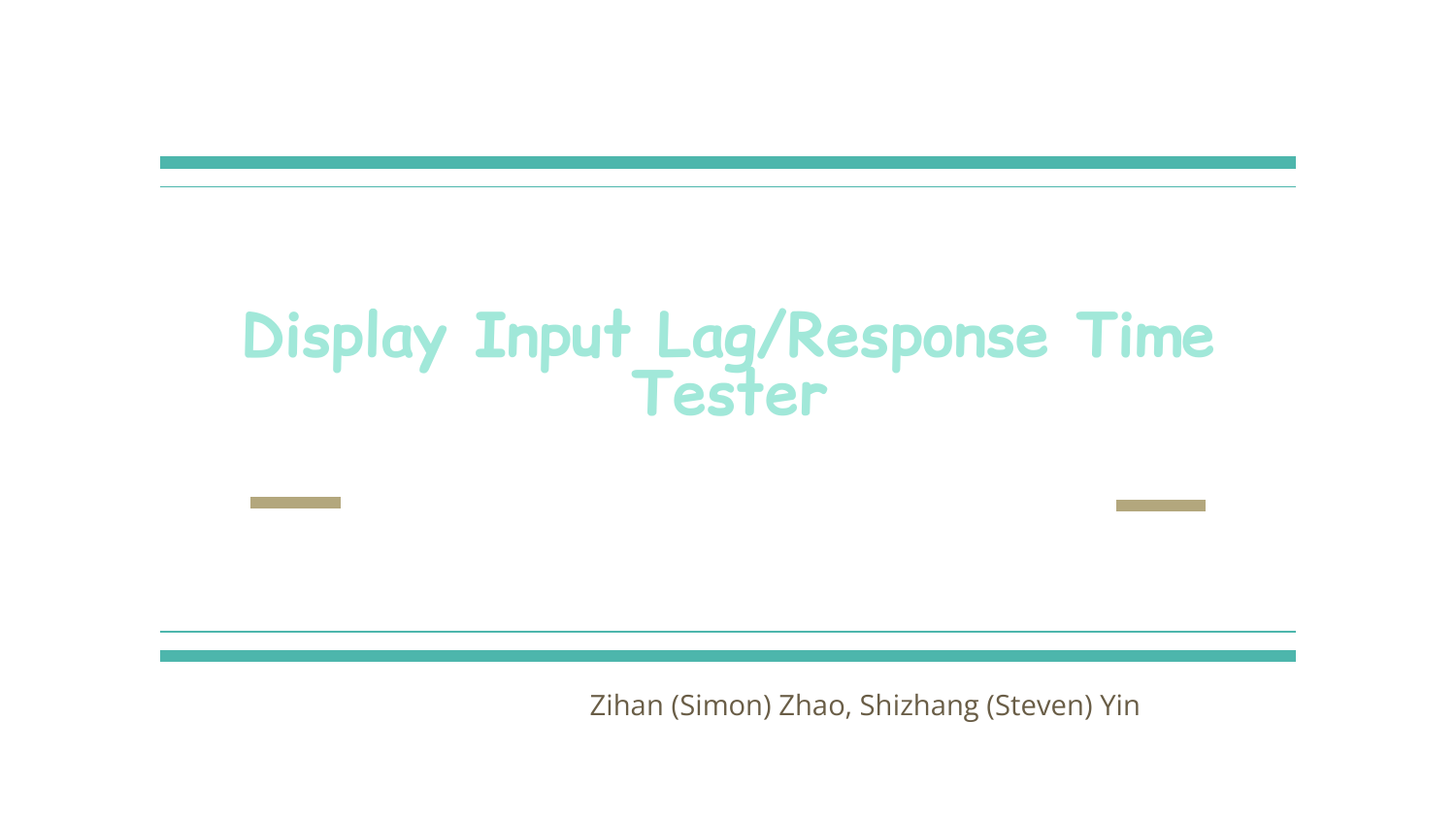

# Display Input Lag/Response Time Tester

Zihan (Simon) Zhao, Shizhang (Steven) Yin